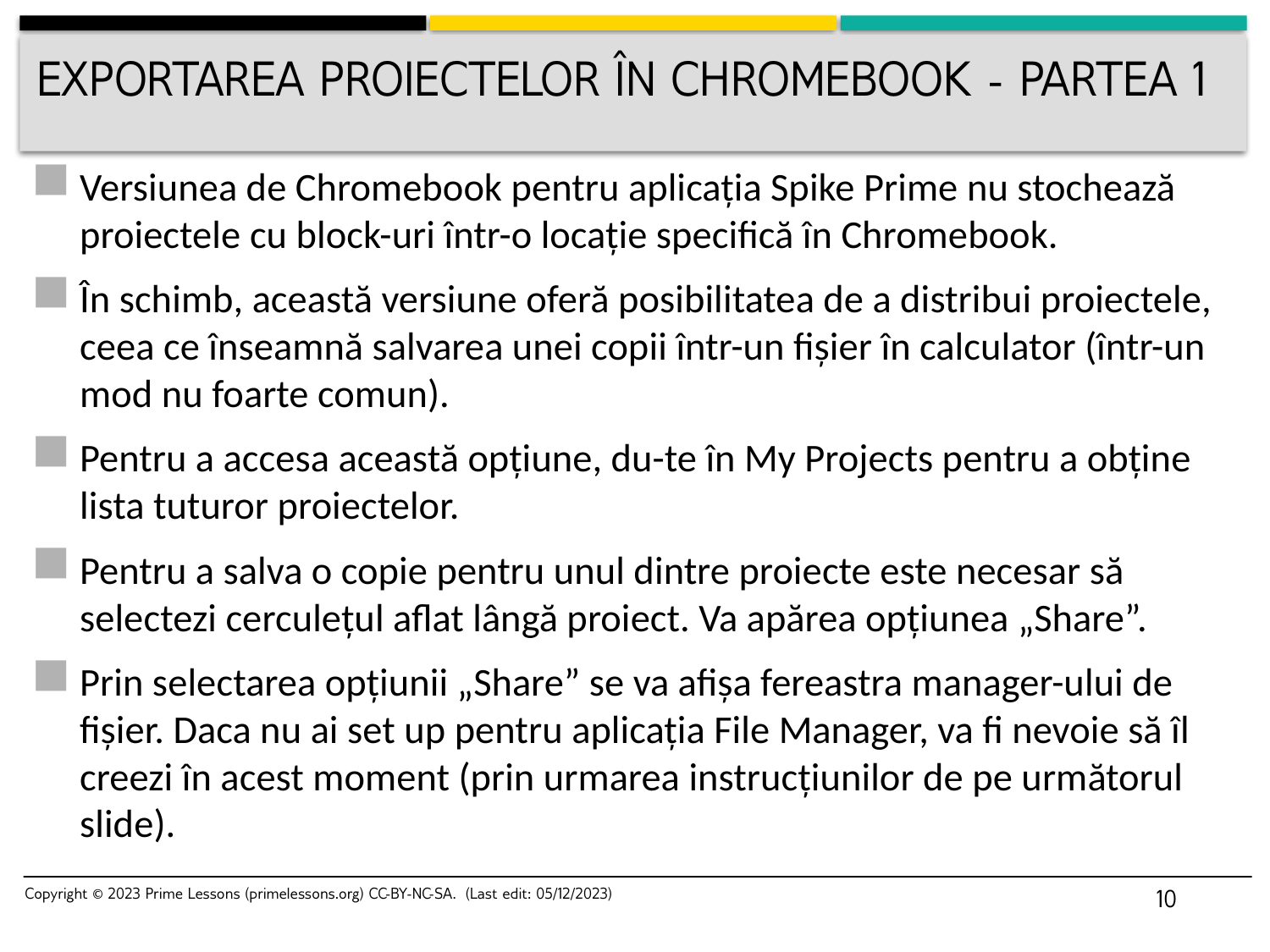

# Exportarea proiectelor în chromebook - partea 1
Versiunea de Chromebook pentru aplicația Spike Prime nu stochează proiectele cu block-uri într-o locație specifică în Chromebook.
În schimb, această versiune oferă posibilitatea de a distribui proiectele, ceea ce înseamnă salvarea unei copii într-un fișier în calculator (într-un mod nu foarte comun).
Pentru a accesa această opțiune, du-te în My Projects pentru a obține lista tuturor proiectelor.
Pentru a salva o copie pentru unul dintre proiecte este necesar să selectezi cerculețul aflat lângă proiect. Va apărea opțiunea „Share”.
Prin selectarea opțiunii „Share” se va afișa fereastra manager-ului de fișier. Daca nu ai set up pentru aplicația File Manager, va fi nevoie să îl creezi în acest moment (prin urmarea instrucțiunilor de pe următorul slide).
10
Copyright © 2023 Prime Lessons (primelessons.org) CC-BY-NC-SA.  (Last edit: 05/12/2023)